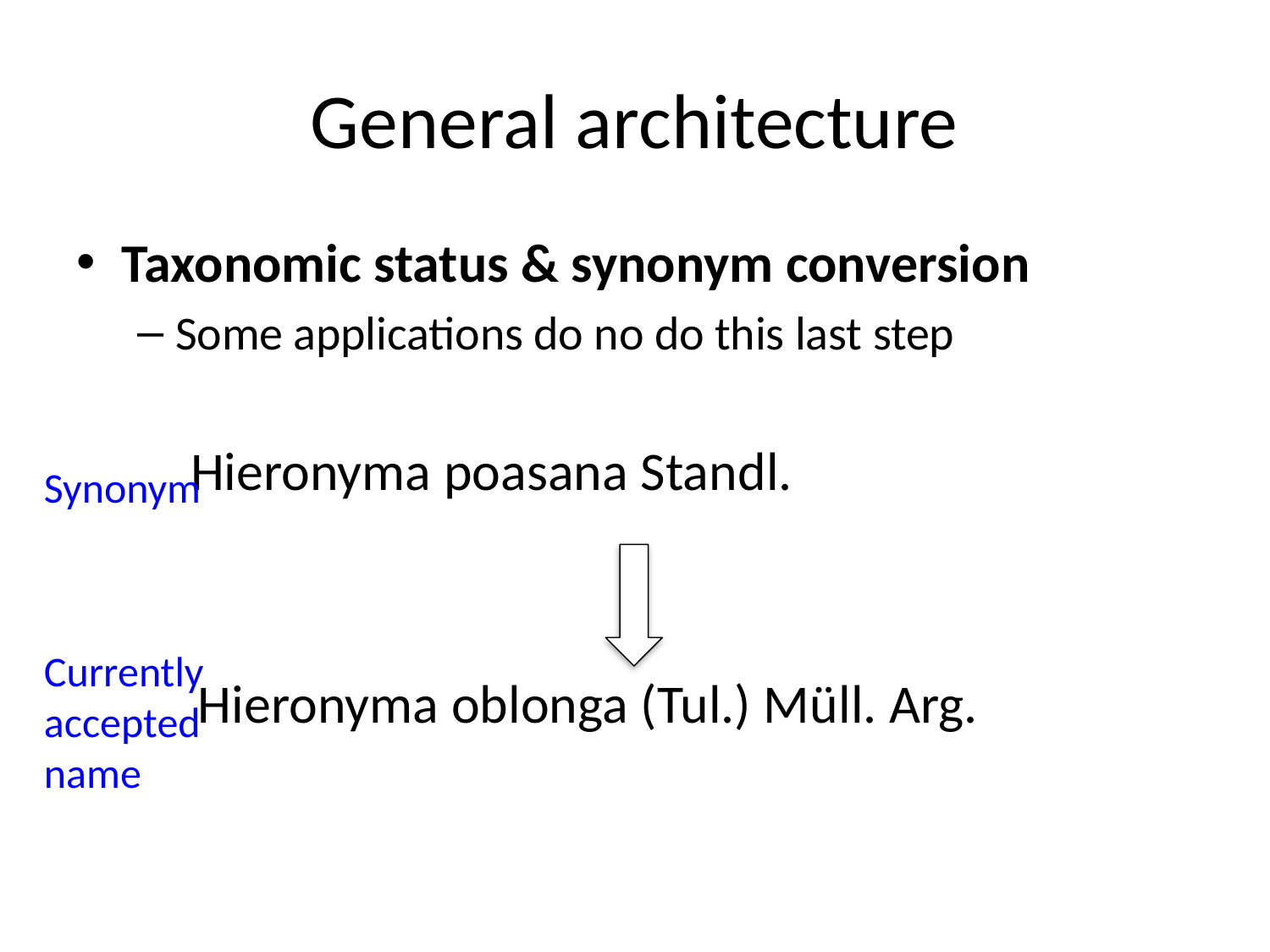

# General architecture
Taxonomic status & synonym conversion
Some applications do no do this last step

			Hieronyma poasana Standl.

				Hieronyma oblonga (Tul.) Müll. Arg.
Synonym

Currently accepted name